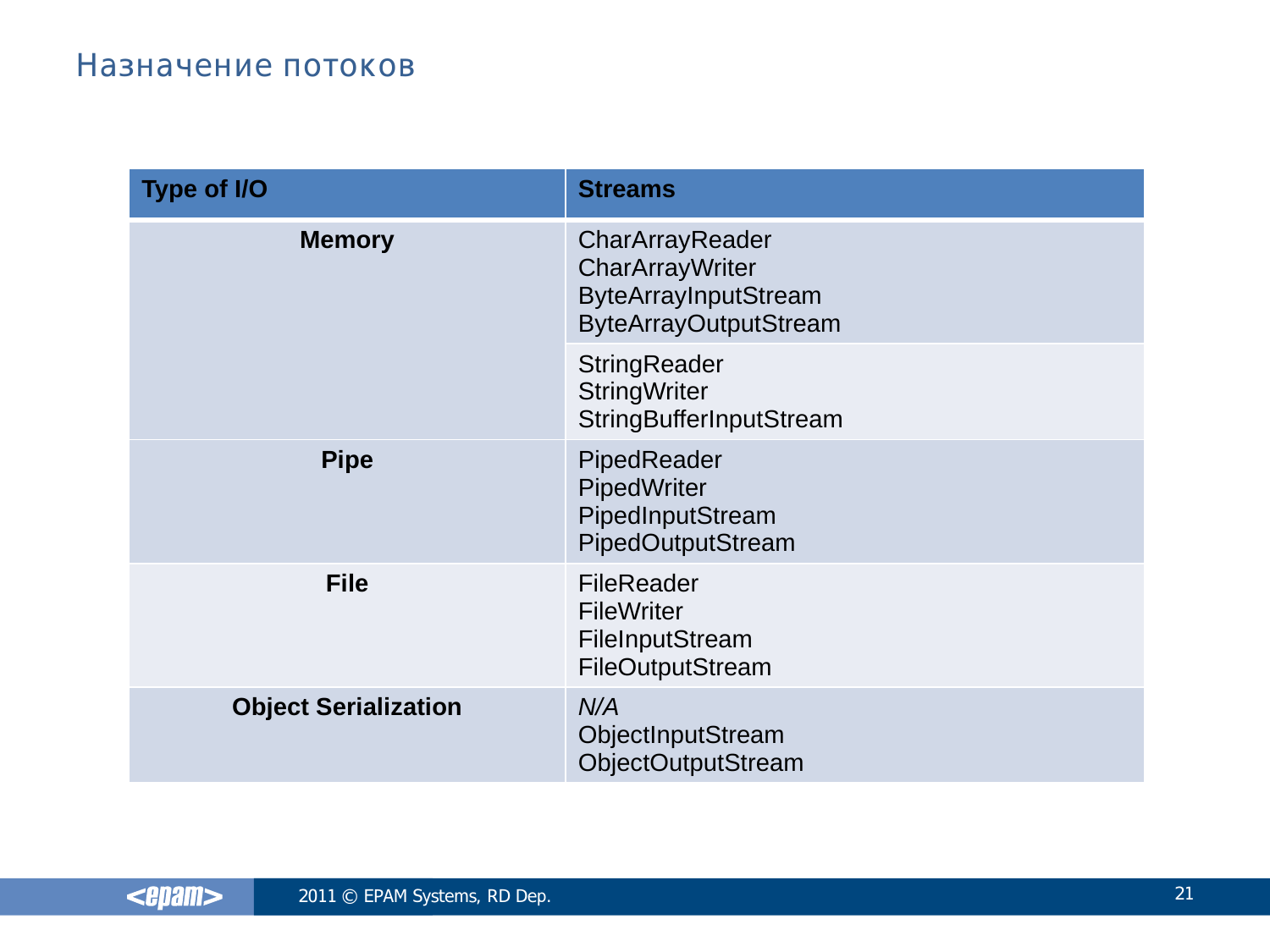

# Назначение потоков
| Type of I/O | Streams |
| --- | --- |
| Memory | CharArrayReader CharArrayWriter ByteArrayInputStream ByteArrayOutputStream |
|  | StringReader StringWriter StringBufferInputStream |
| Pipe | PipedReader PipedWriter PipedInputStream PipedOutputStream |
| File | FileReader FileWriter FileInputStream FileOutputStream |
| Object Serialization | N/A ObjectInputStream ObjectOutputStream |
21
2011 © EPAM Systems, RD Dep.